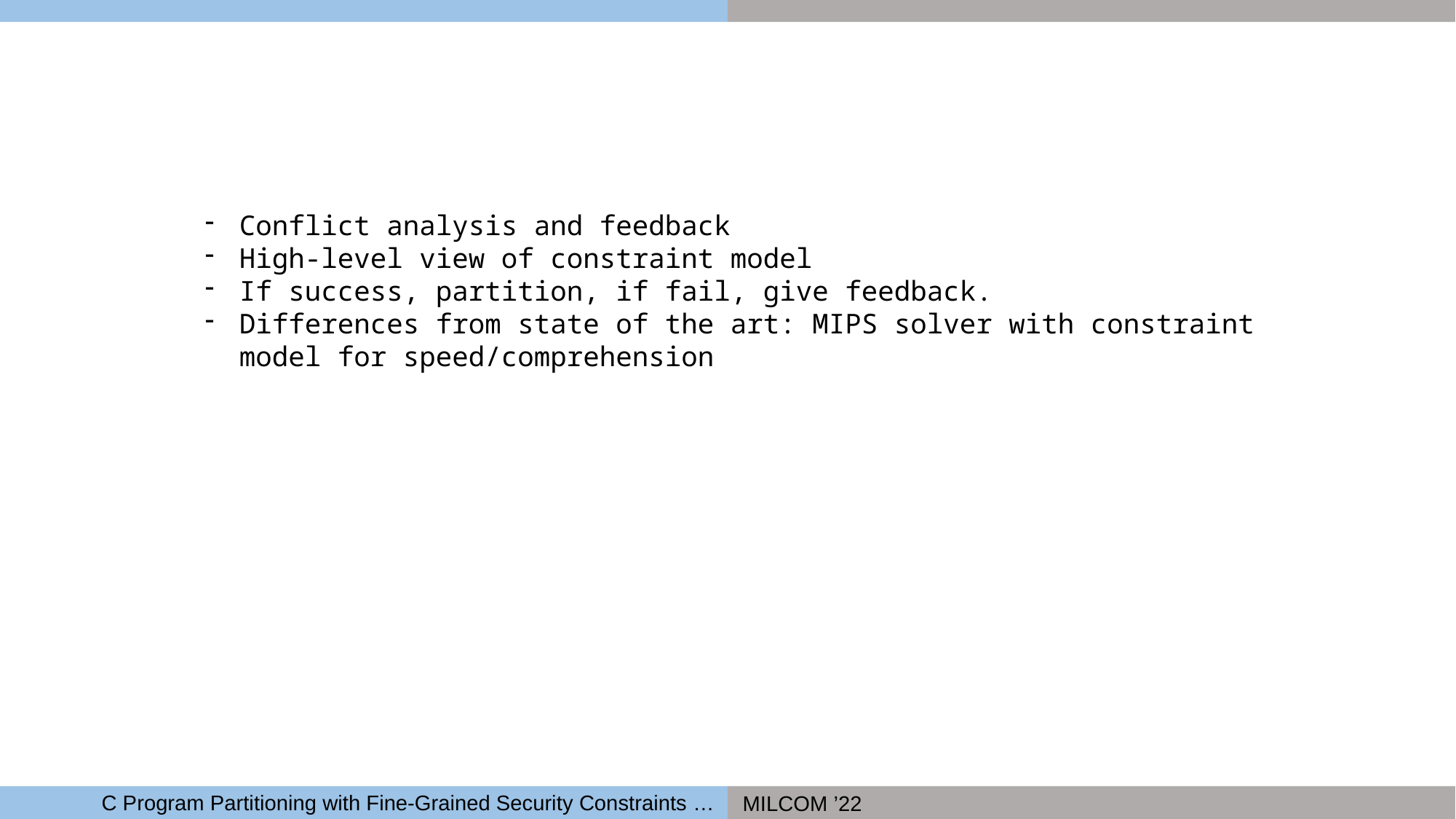

Conflict analysis and feedback
High-level view of constraint model
If success, partition, if fail, give feedback.
Differences from state of the art: MIPS solver with constraint model for speed/comprehension
C Program Partitioning with Fine-Grained Security Constraints …

MILCOM ’22